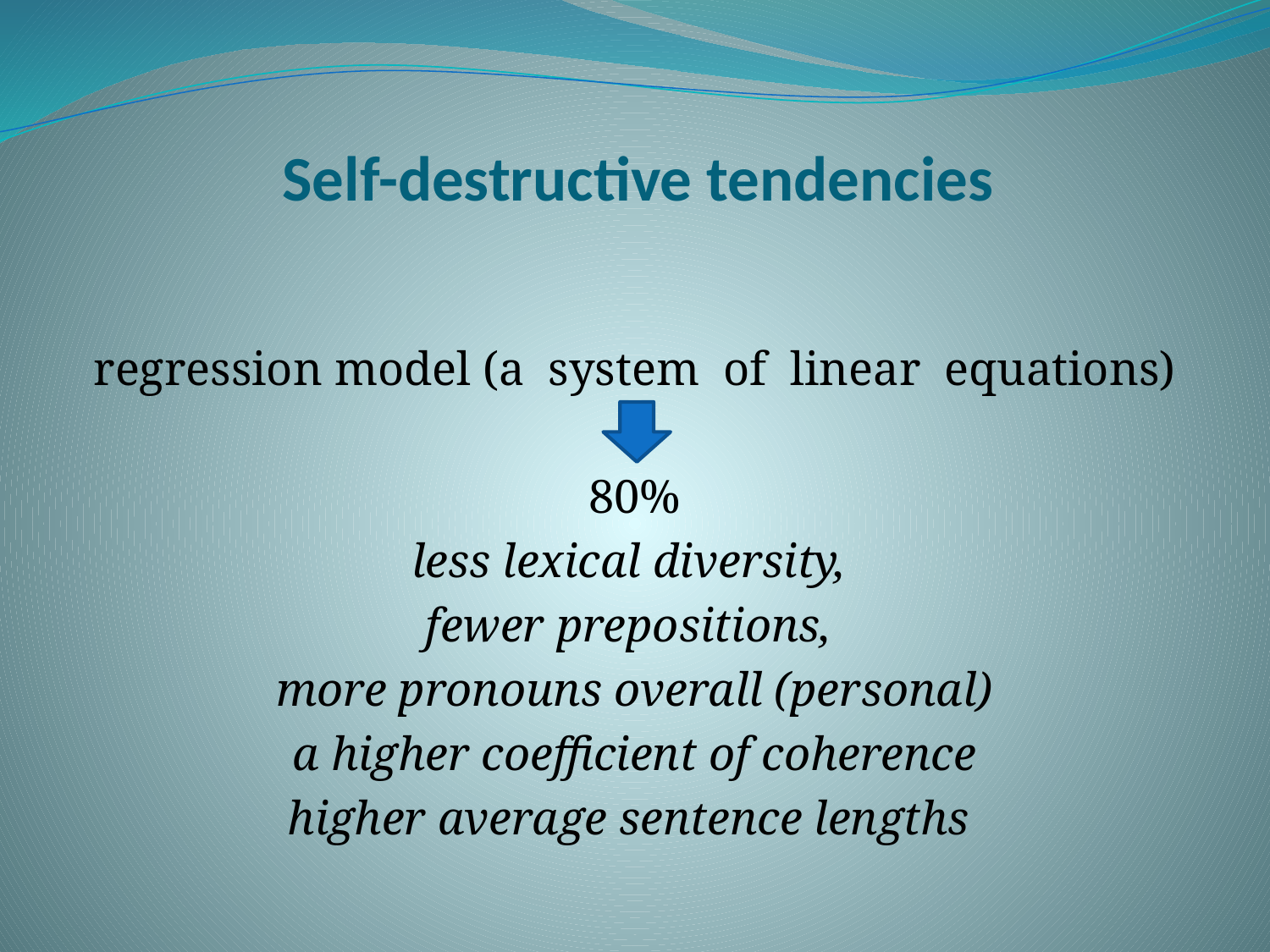

# Self-destructive tendencies

regression model (a  system  of  linear  equations)

80%
less lexical diversity,
fewer prepositions,
more pronouns overall (personal)
a higher coefficient of coherence
higher average sentence lengths